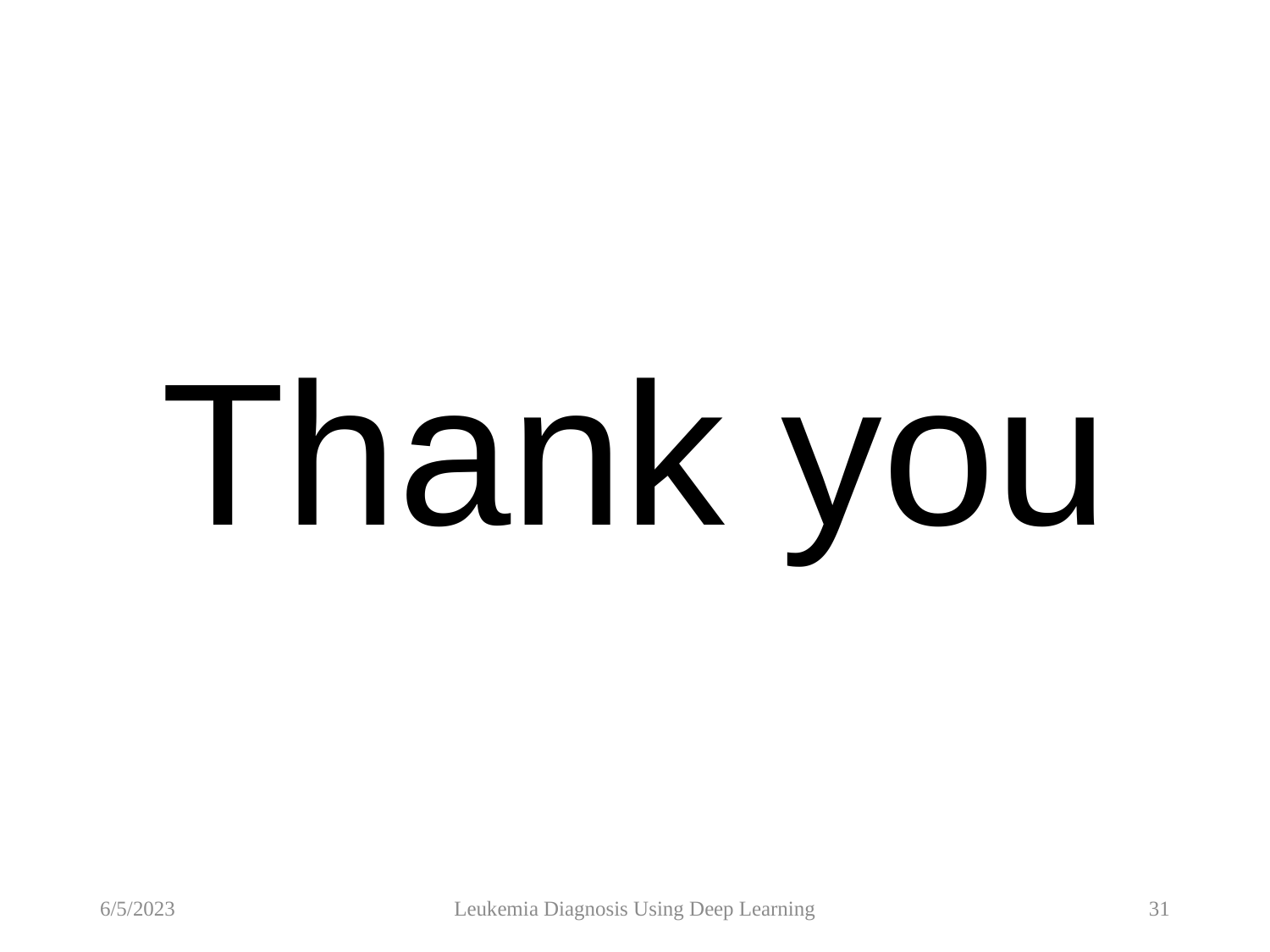

# Thank you
6/5/2023
Leukemia Diagnosis Using Deep Learning
31